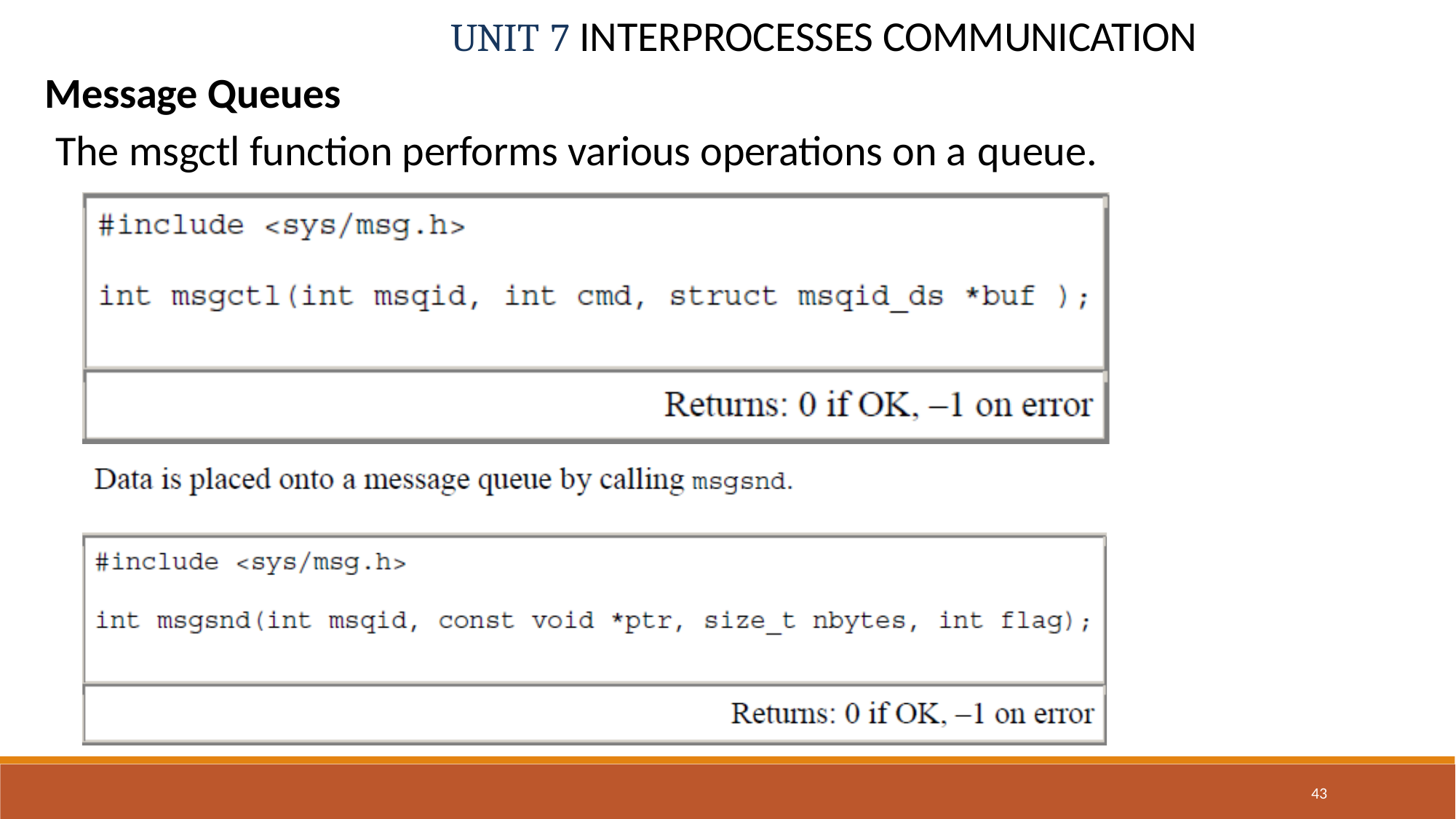

UNIT 7 INTERPROCESSES COMMUNICATION
Message Queues
The msgctl function performs various operations on a queue.

43